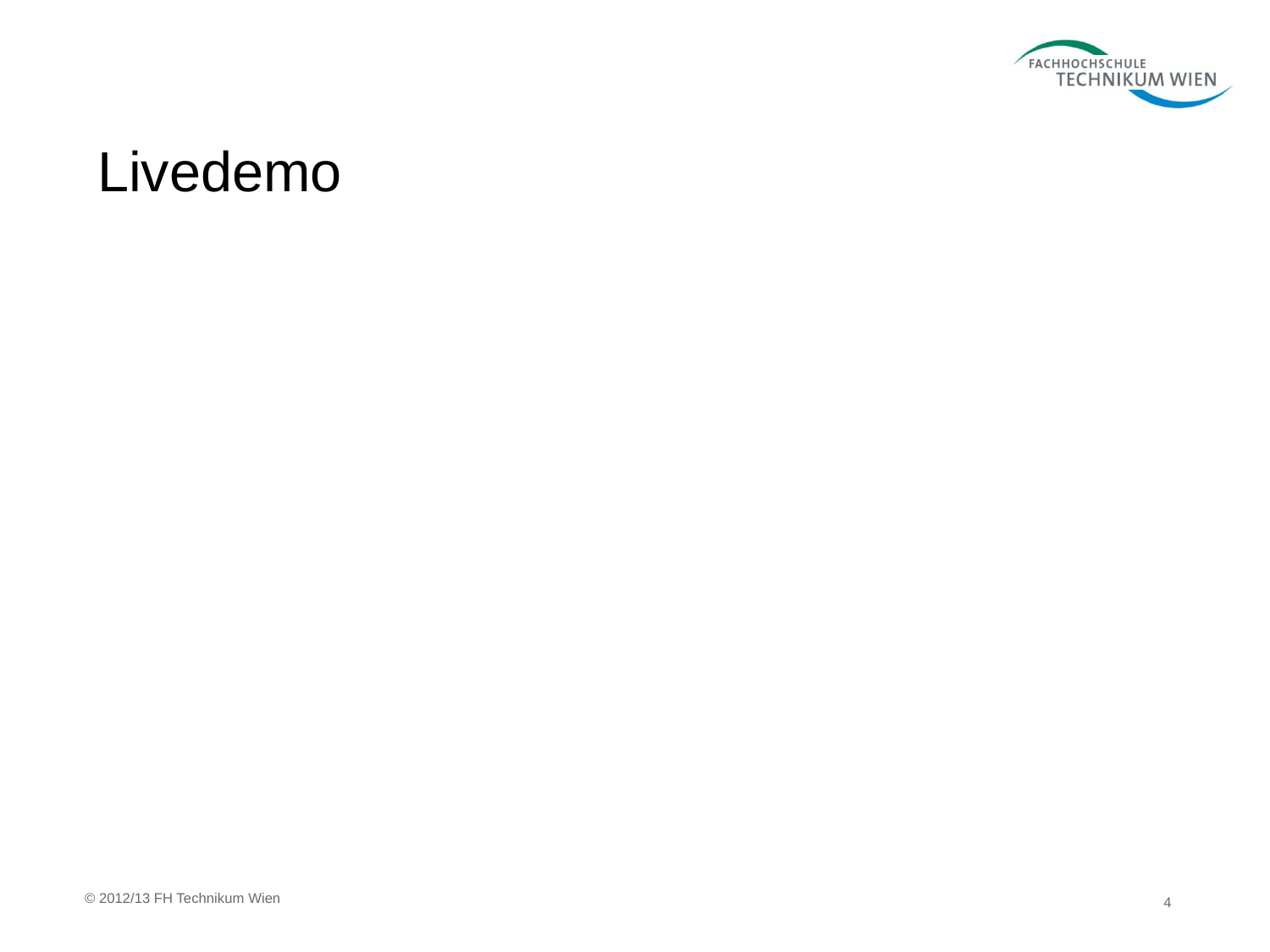

# Livedemo

© 2012/13 FH Technikum Wien

4